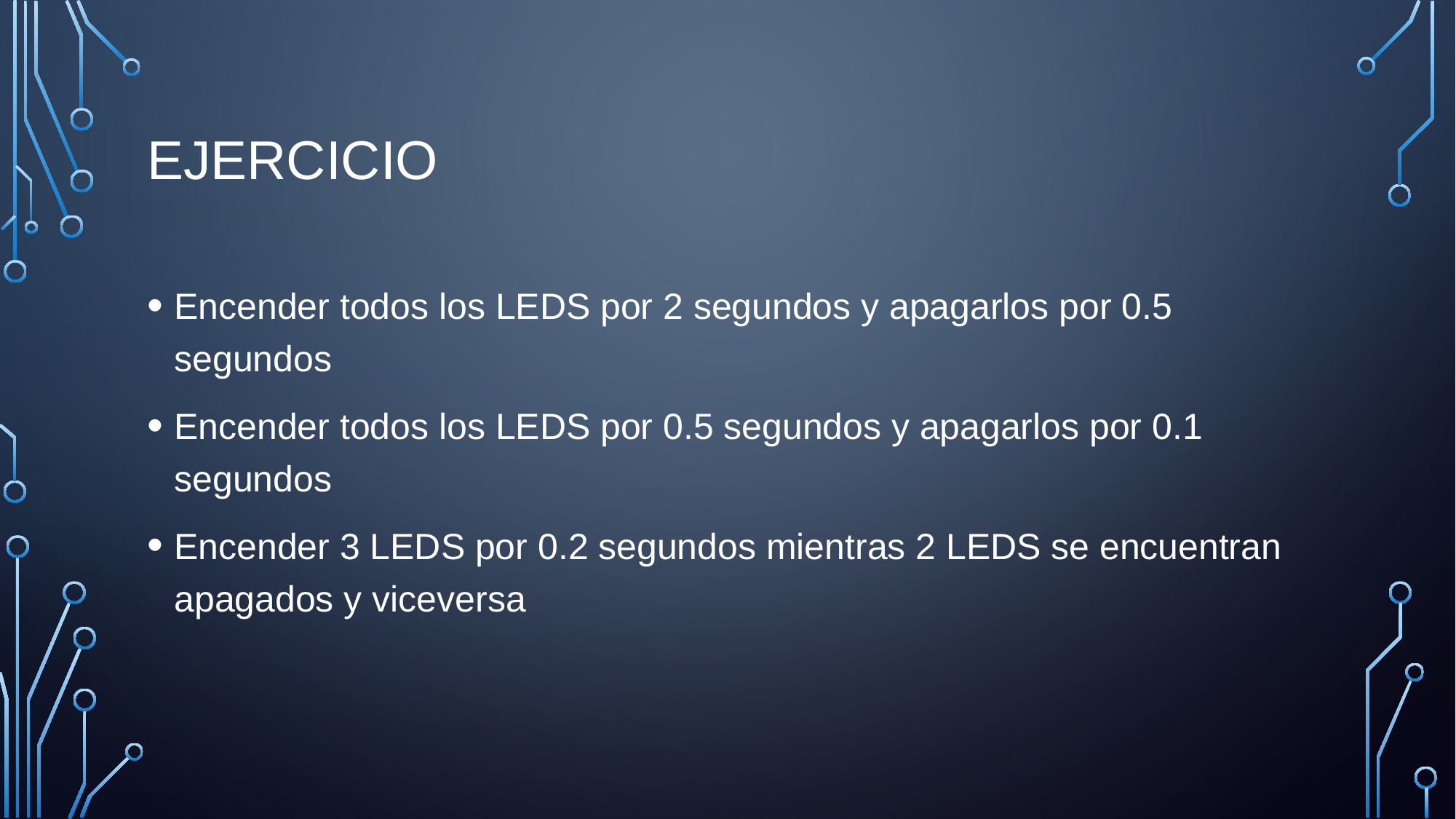

# EJERCICIO
Encender todos los LEDS por 2 segundos y apagarlos por 0.5 segundos
Encender todos los LEDS por 0.5 segundos y apagarlos por 0.1 segundos
Encender 3 LEDS por 0.2 segundos mientras 2 LEDS se encuentran apagados y viceversa